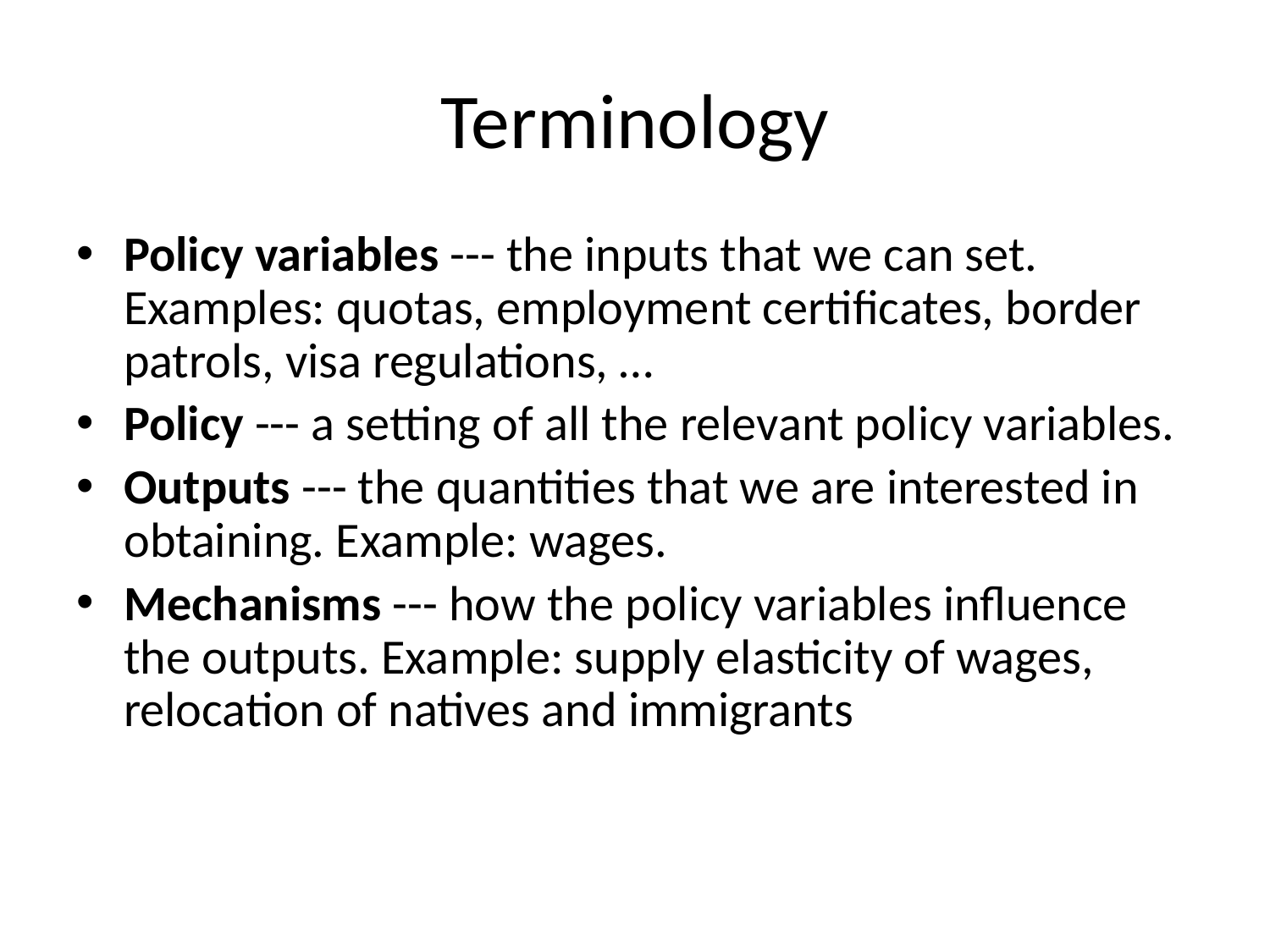

# Terminology
Policy variables --- the inputs that we can set.  Examples: quotas, employment certificates, border patrols, visa regulations, …
Policy --- a setting of all the relevant policy variables.
Outputs --- the quantities that we are interested in obtaining. Example: wages.
Mechanisms --- how the policy variables influence the outputs. Example: supply elasticity of wages, relocation of natives and immigrants